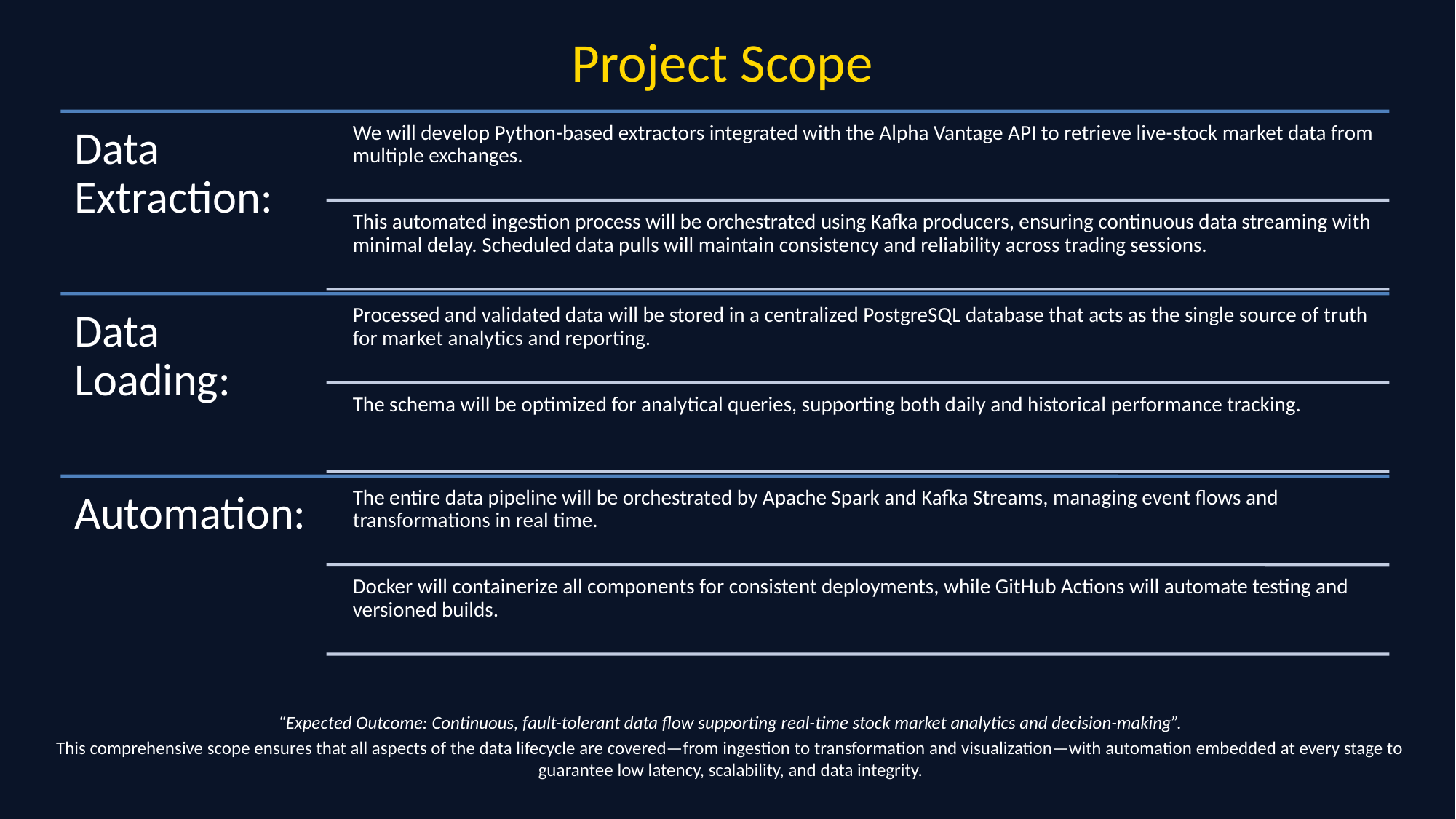

Project Scope
Data Extraction:
We will develop Python-based extractors integrated with the Alpha Vantage API to retrieve live-stock market data from multiple exchanges.
This automated ingestion process will be orchestrated using Kafka producers, ensuring continuous data streaming with minimal delay. Scheduled data pulls will maintain consistency and reliability across trading sessions.
Data Loading:
Processed and validated data will be stored in a centralized PostgreSQL database that acts as the single source of truth for market analytics and reporting.
The schema will be optimized for analytical queries, supporting both daily and historical performance tracking.
Automation:
The entire data pipeline will be orchestrated by Apache Spark and Kafka Streams, managing event flows and transformations in real time.
Docker will containerize all components for consistent deployments, while GitHub Actions will automate testing and versioned builds.
“Expected Outcome: Continuous, fault-tolerant data flow supporting real-time stock market analytics and decision-making”.
This comprehensive scope ensures that all aspects of the data lifecycle are covered—from ingestion to transformation and visualization—with automation embedded at every stage to guarantee low latency, scalability, and data integrity.